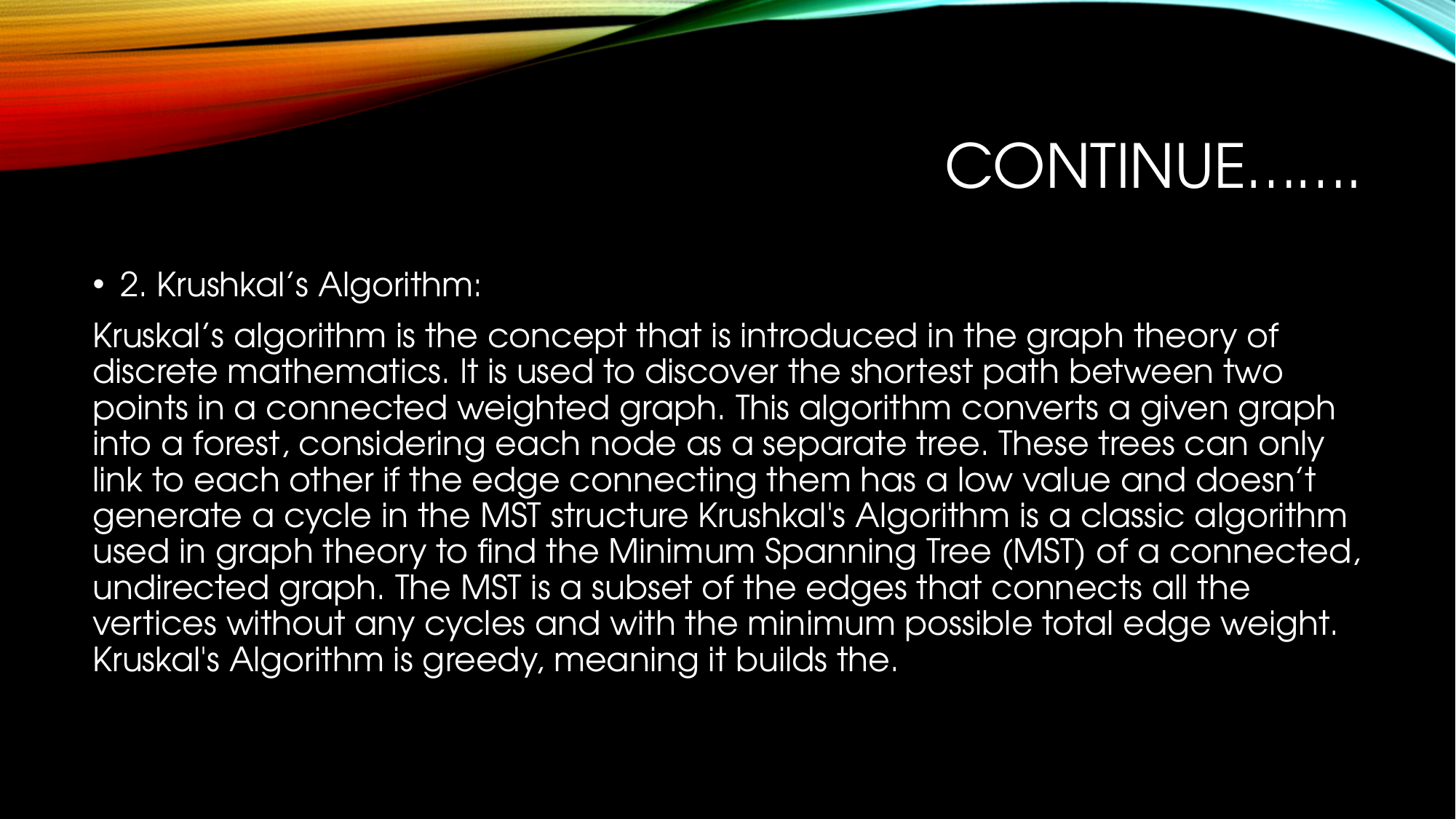

# Continue…….
2. Krushkal’s Algorithm:
Kruskal’s algorithm is the concept that is introduced in the graph theory of discrete mathematics. It is used to discover the shortest path between two points in a connected weighted graph. This algorithm converts a given graph into a forest, considering each node as a separate tree. These trees can only link to each other if the edge connecting them has a low value and doesn’t generate a cycle in the MST structure Krushkal's Algorithm is a classic algorithm used in graph theory to find the Minimum Spanning Tree (MST) of a connected, undirected graph. The MST is a subset of the edges that connects all the vertices without any cycles and with the minimum possible total edge weight. Kruskal's Algorithm is greedy, meaning it builds the.